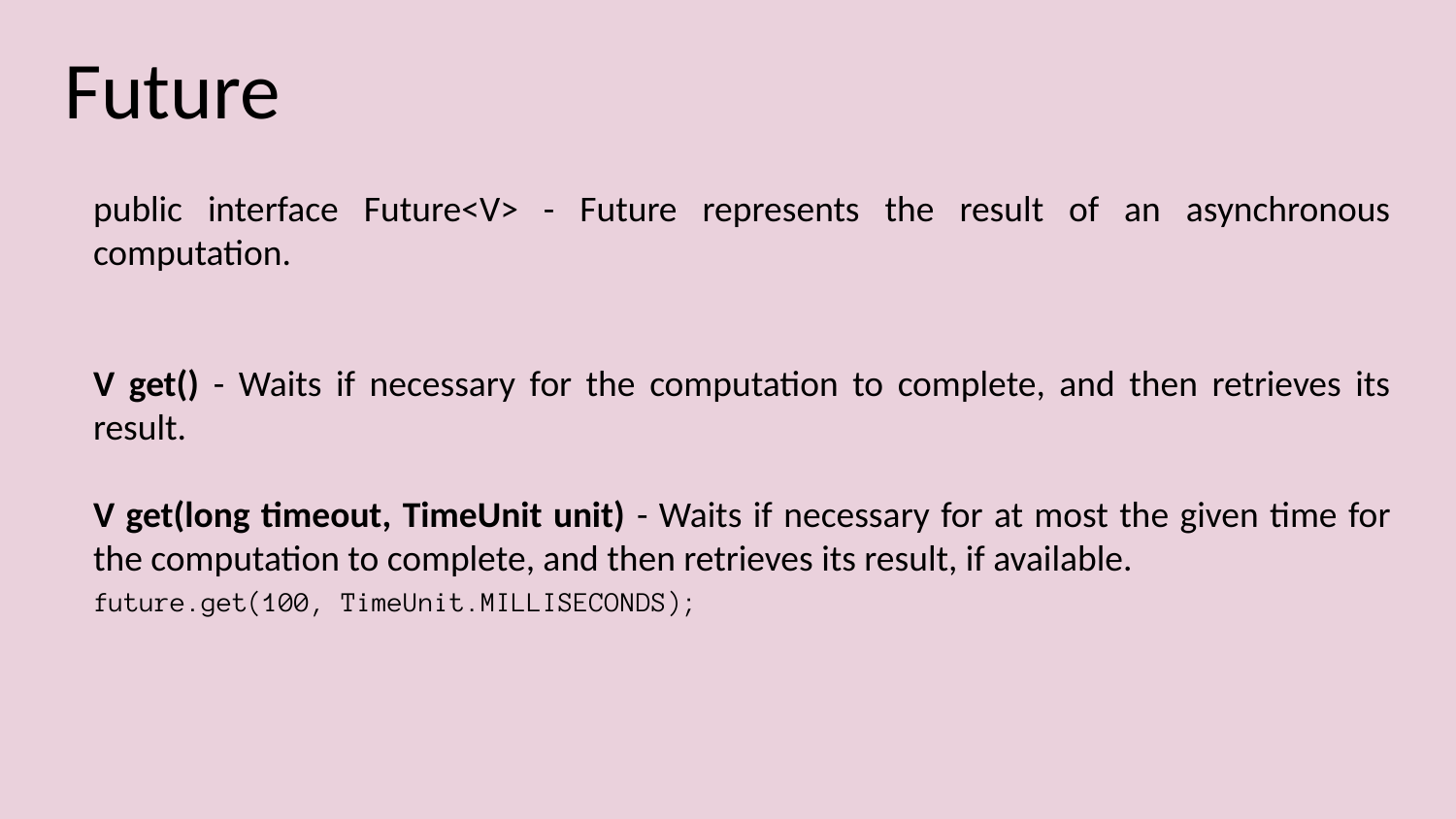

# Future
public interface Future<V> - Future represents the result of an asynchronous computation.

V get() - Waits if necessary for the computation to complete, and then retrieves its result.

V get(long timeout, TimeUnit unit) - Waits if necessary for at most the given time for the computation to complete, and then retrieves its result, if available.
future.get(100, TimeUnit.MILLISECONDS);